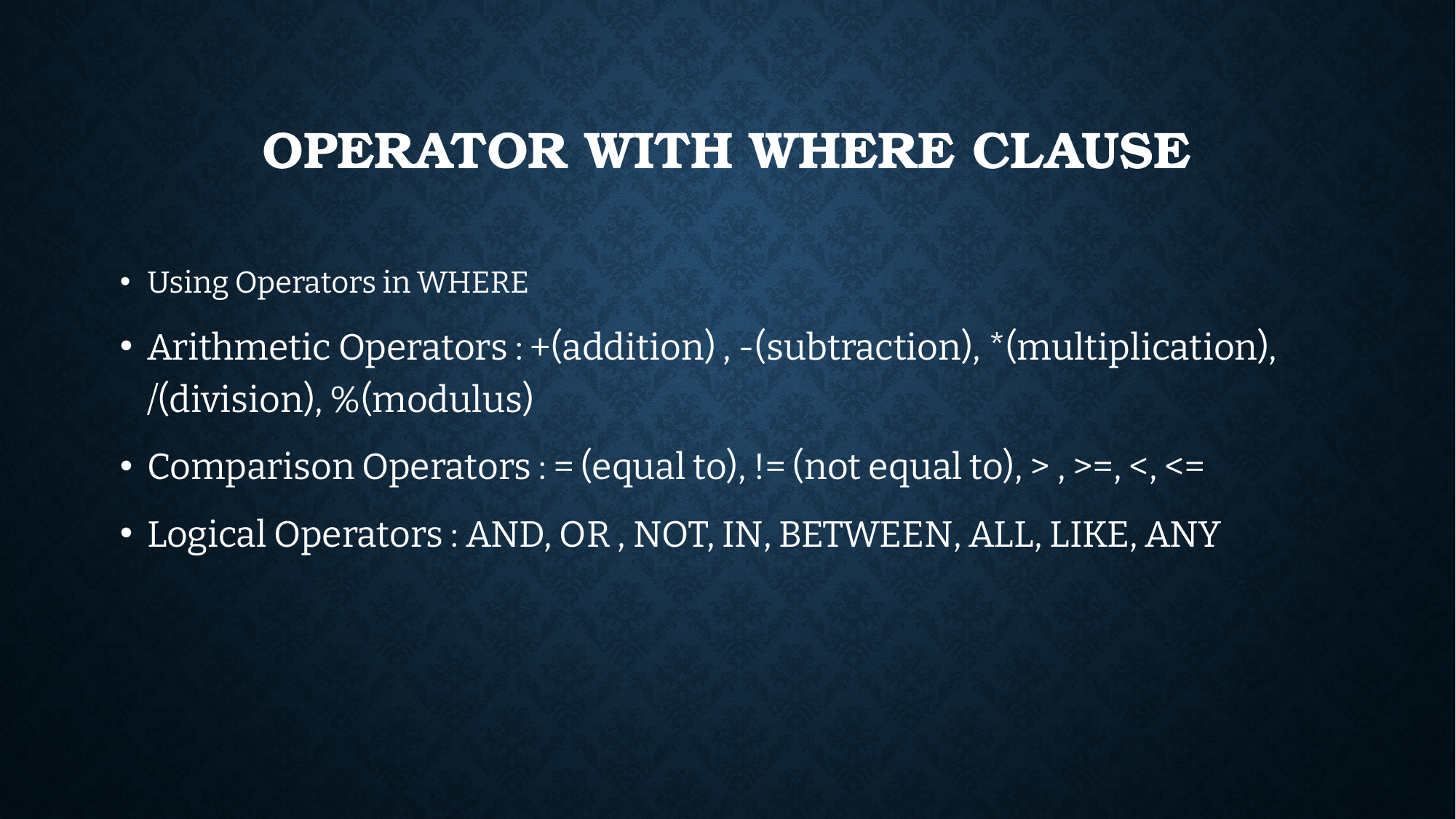

# Operator with Where Clause
Using Operators in WHERE
Arithmetic Operators : +(addition) , -(subtraction), *(multiplication), /(division), %(modulus)
Comparison Operators : = (equal to), != (not equal to), > , >=, <, <=
Logical Operators : AND, OR , NOT, IN, BETWEEN, ALL, LIKE, ANY